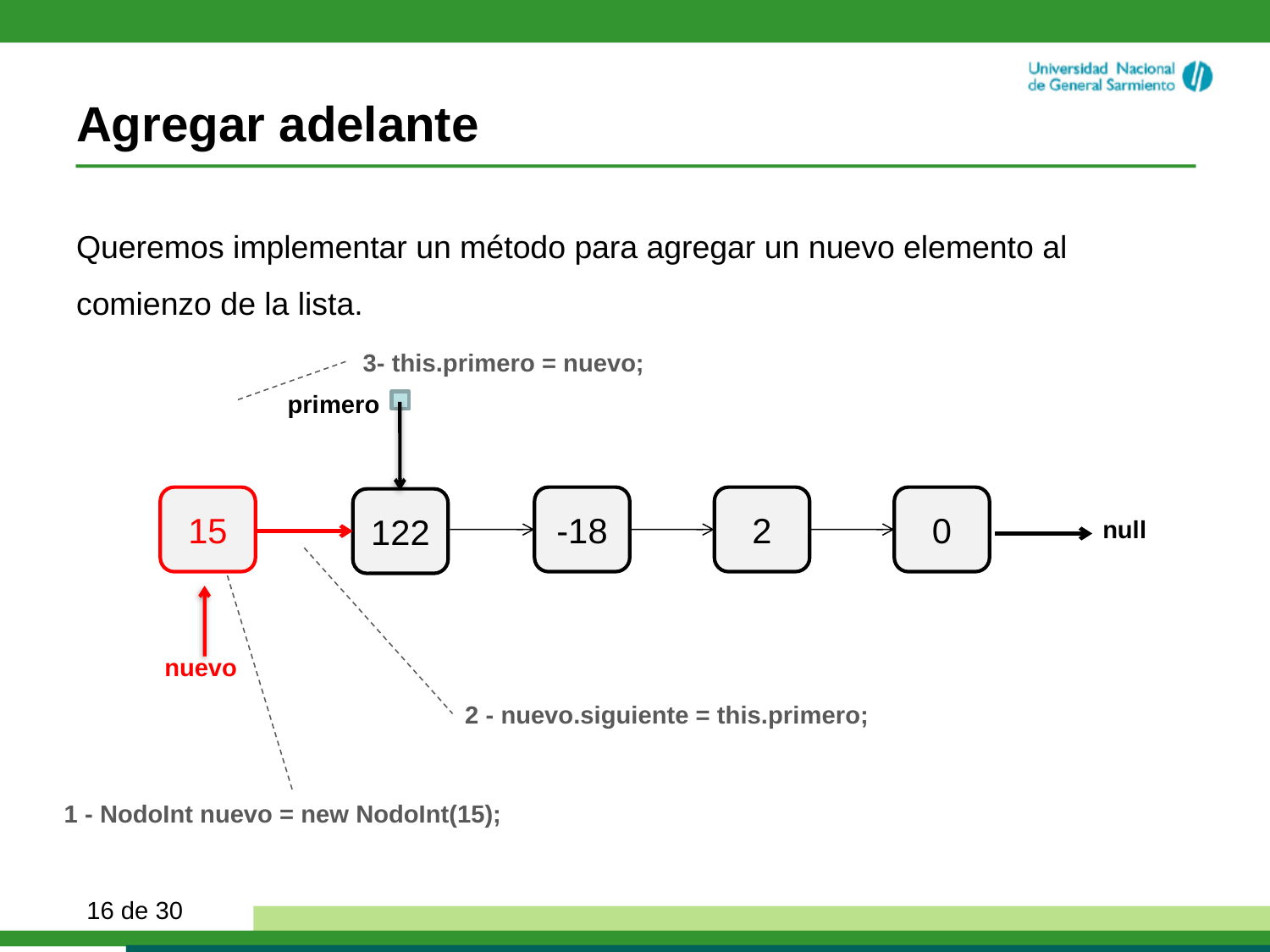

# Agregar adelante
Queremos implementar un método para agregar un nuevo elemento al comienzo de la lista.

3- this.primero = nuevo;
primero

15
nuevo
-18
2
0
122
null
2 - nuevo.siguiente = this.primero;
1 - NodoInt nuevo = new NodoInt(15);